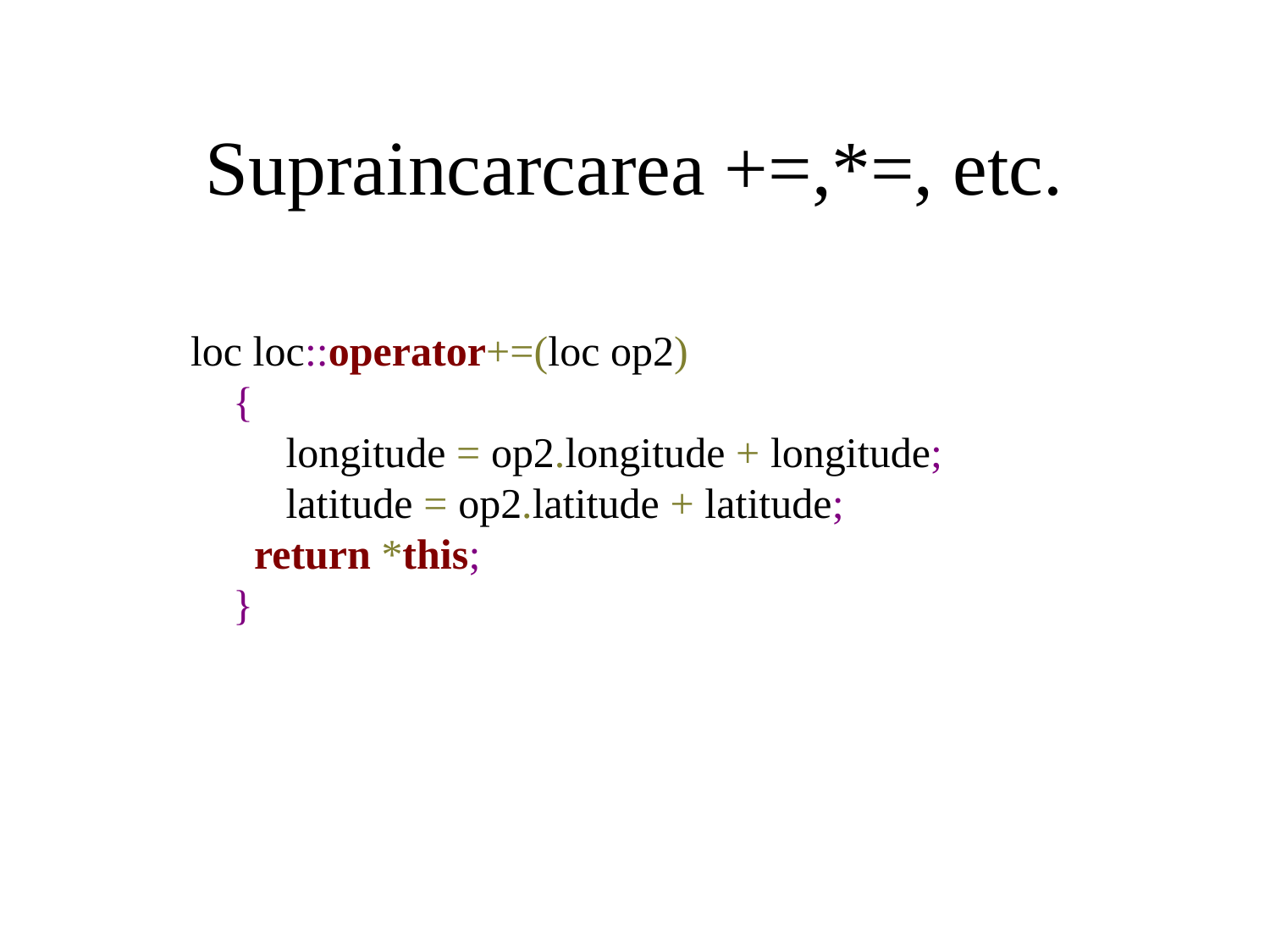

# Supraincarcarea +=,*=, etc.
loc loc::operator+=(loc op2)
    {
         longitude = op2.longitude + longitude;
         latitude = op2.latitude + latitude;
      return *this;
    }